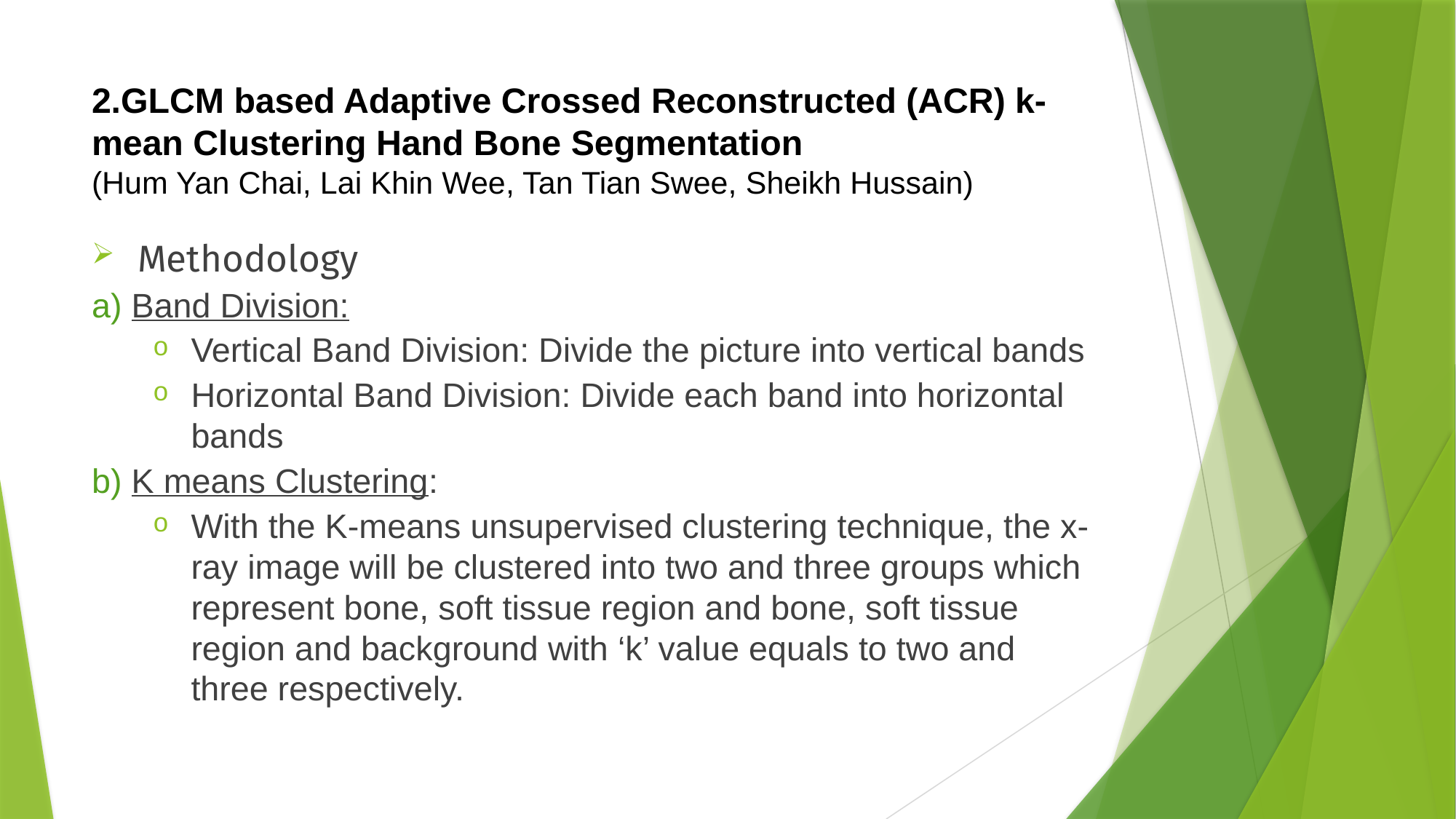

# 2.GLCM based Adaptive Crossed Reconstructed (ACR) k-mean Clustering Hand Bone Segmentation (Hum Yan Chai, Lai Khin Wee, Tan Tian Swee, Sheikh Hussain)
Methodology
a) Band Division:
Vertical Band Division: Divide the picture into vertical bands
Horizontal Band Division: Divide each band into horizontal bands
b) K means Clustering:
With the K-means unsupervised clustering technique, the x-ray image will be clustered into two and three groups which represent bone, soft tissue region and bone, soft tissue region and background with ‘k’ value equals to two and three respectively.